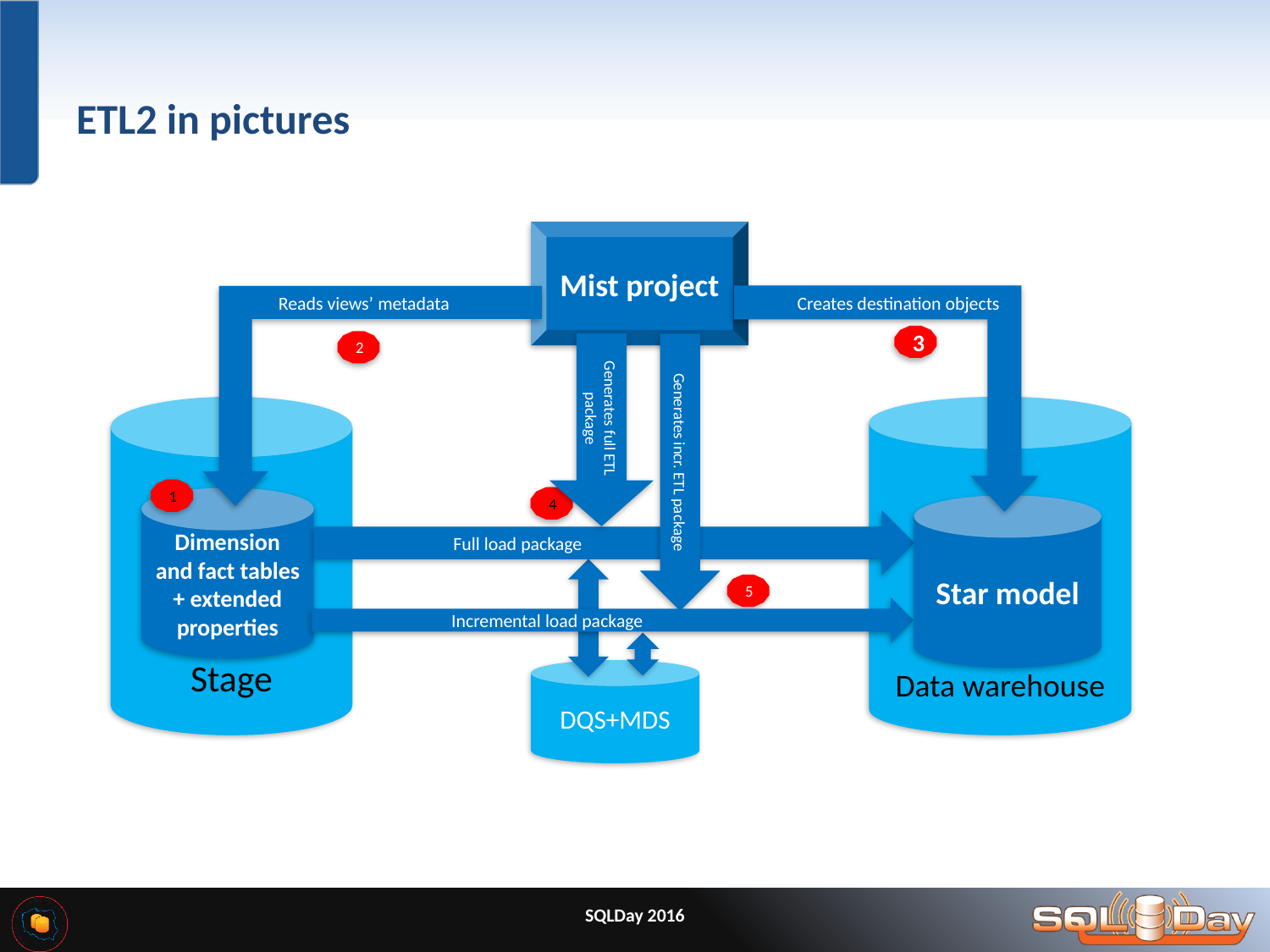

# ETL2 in pictures
Mist project

Reads views’ metadata
2

Creates destination objects
3
Star model
Generates full ETL package

4
	Full load package
Generates incr. ETL package
5
	Incremental load package
Stage
Data warehouse
1
Dimension and fact tables + extended properties

DQS+MDS